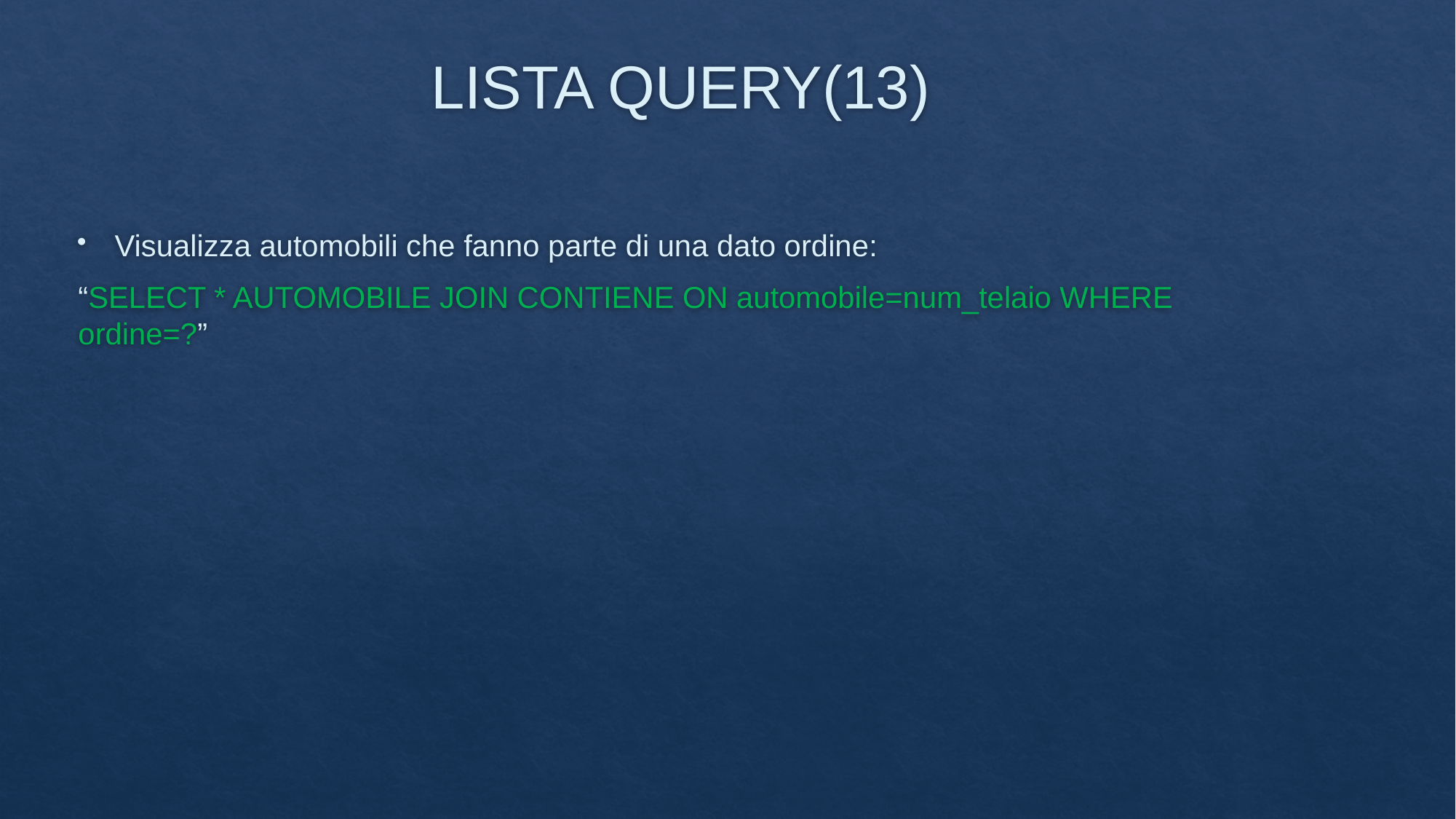

# LISTA QUERY(13)
Visualizza automobili che fanno parte di una dato ordine:
“SELECT * AUTOMOBILE JOIN CONTIENE ON automobile=num_telaio WHERE ordine=?”